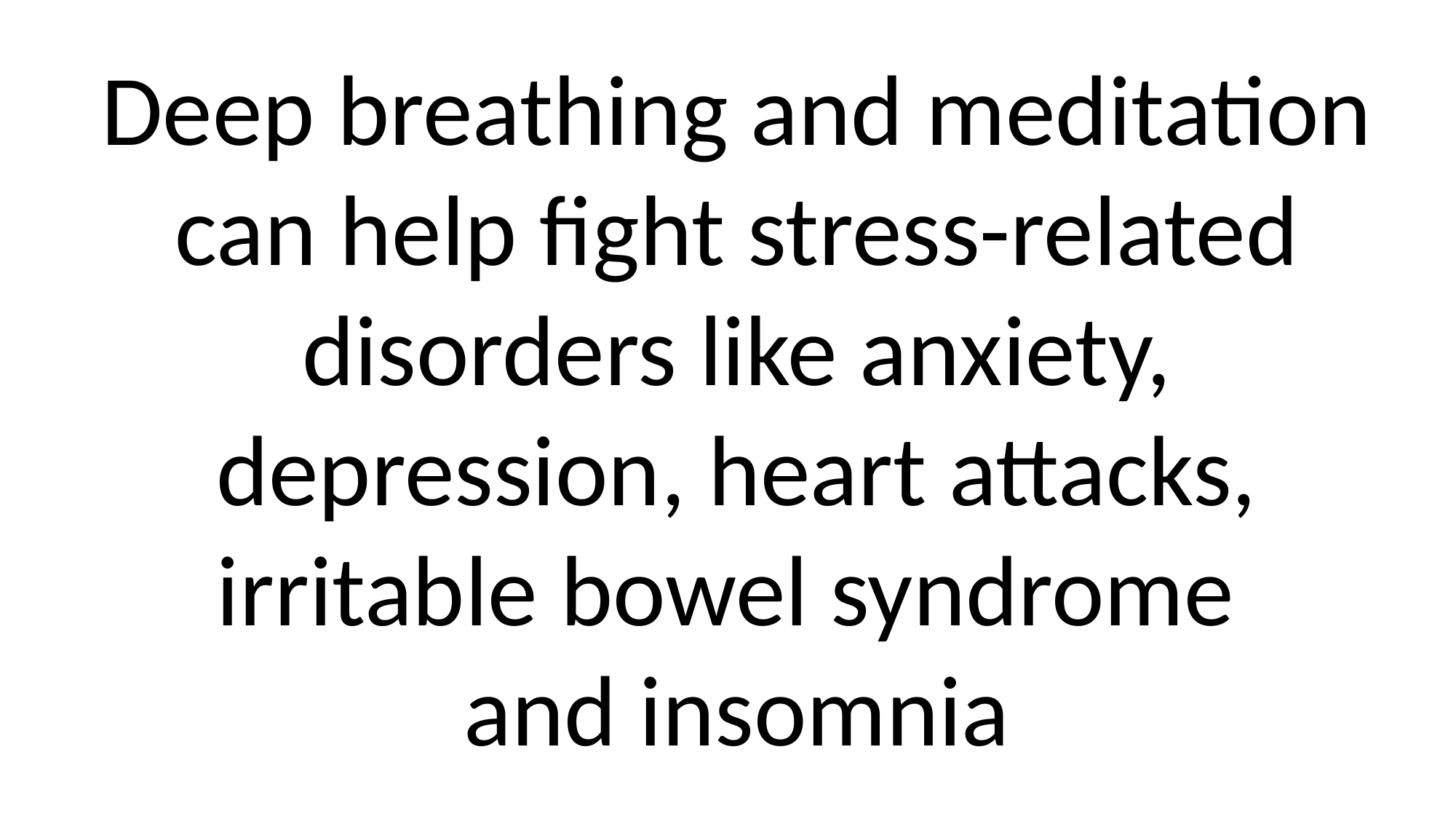

Deep breathing and meditation can help fight stress-related disorders like anxiety, depression, heart attacks, irritable bowel syndrome
and insomnia